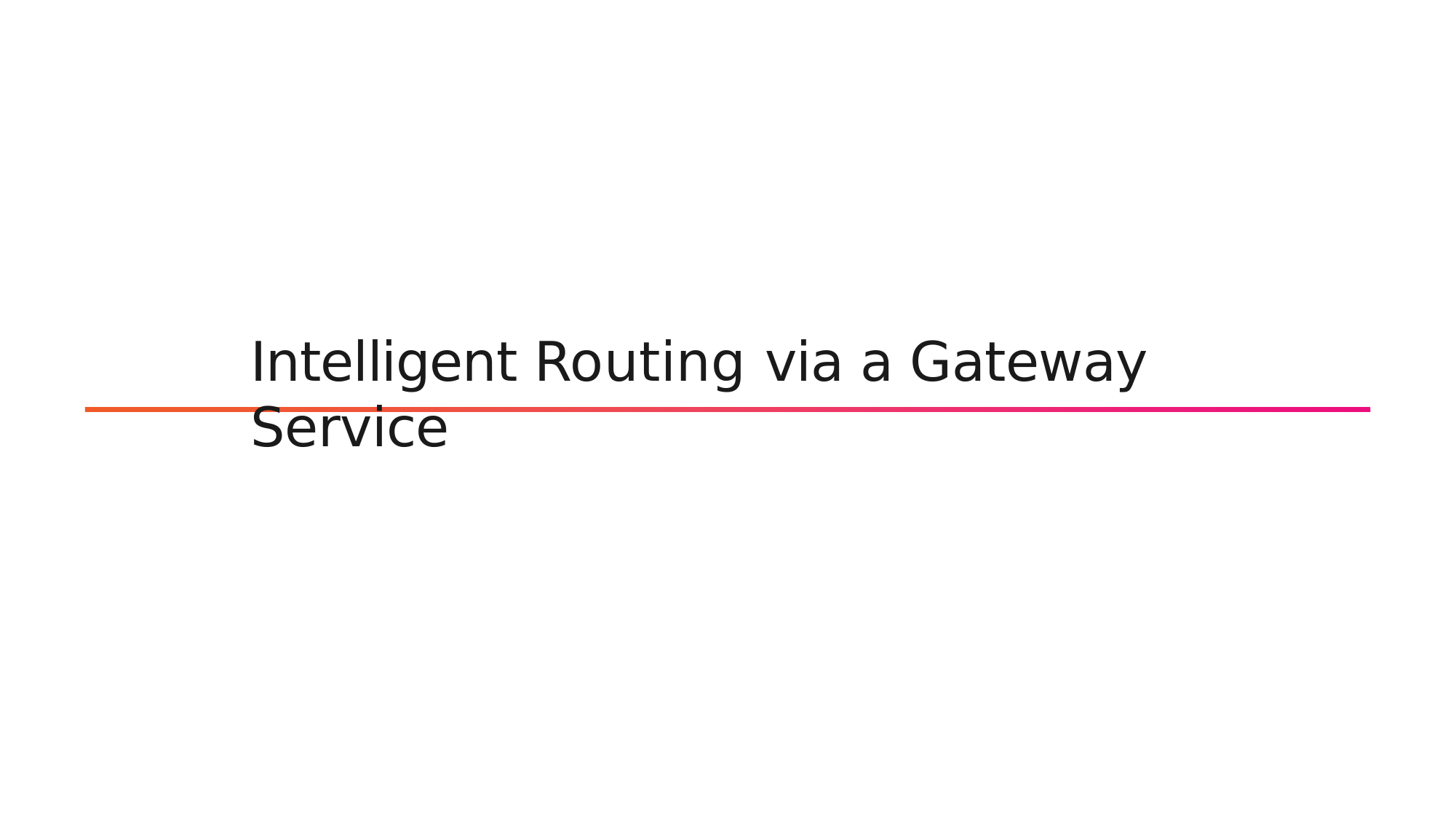

# Intelligent Routing via a Gateway Service